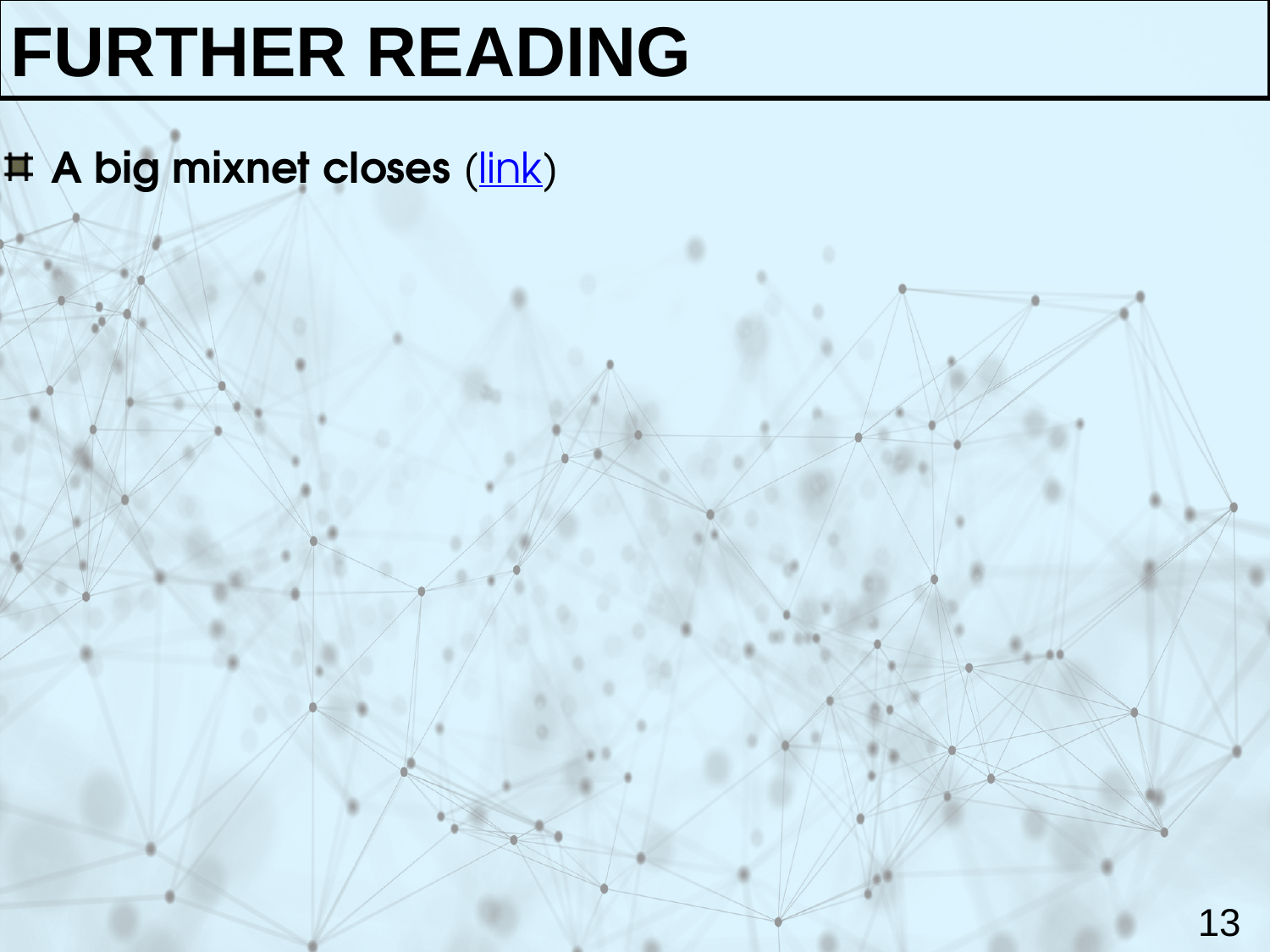

Further reading
A big mixnet closes (link)

13